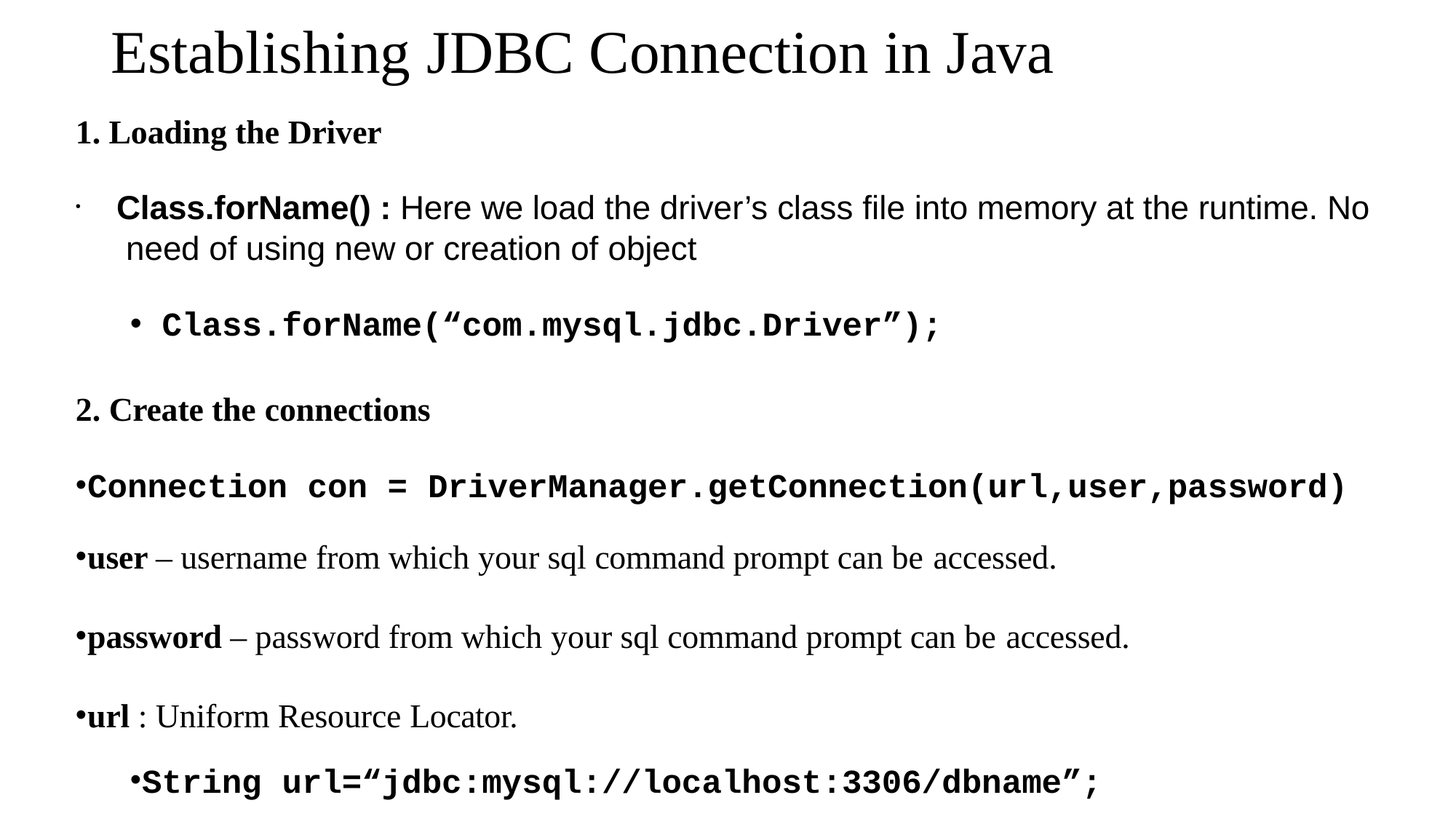

# Establishing JDBC Connection in Java
1. Loading the Driver

Class.forName() : Here we load the driver’s class file into memory at the runtime. No  need of using new or creation of object

Class.forName(“com.mysql.jdbc.Driver”);

2. Create the connections

Connection con = DriverManager.getConnection(url,user,password)
user – username from which your sql command prompt can be accessed.

password – password from which your sql command prompt can be accessed.

url : Uniform Resource Locator.
String url=“jdbc:mysql://localhost:3306/dbname”;